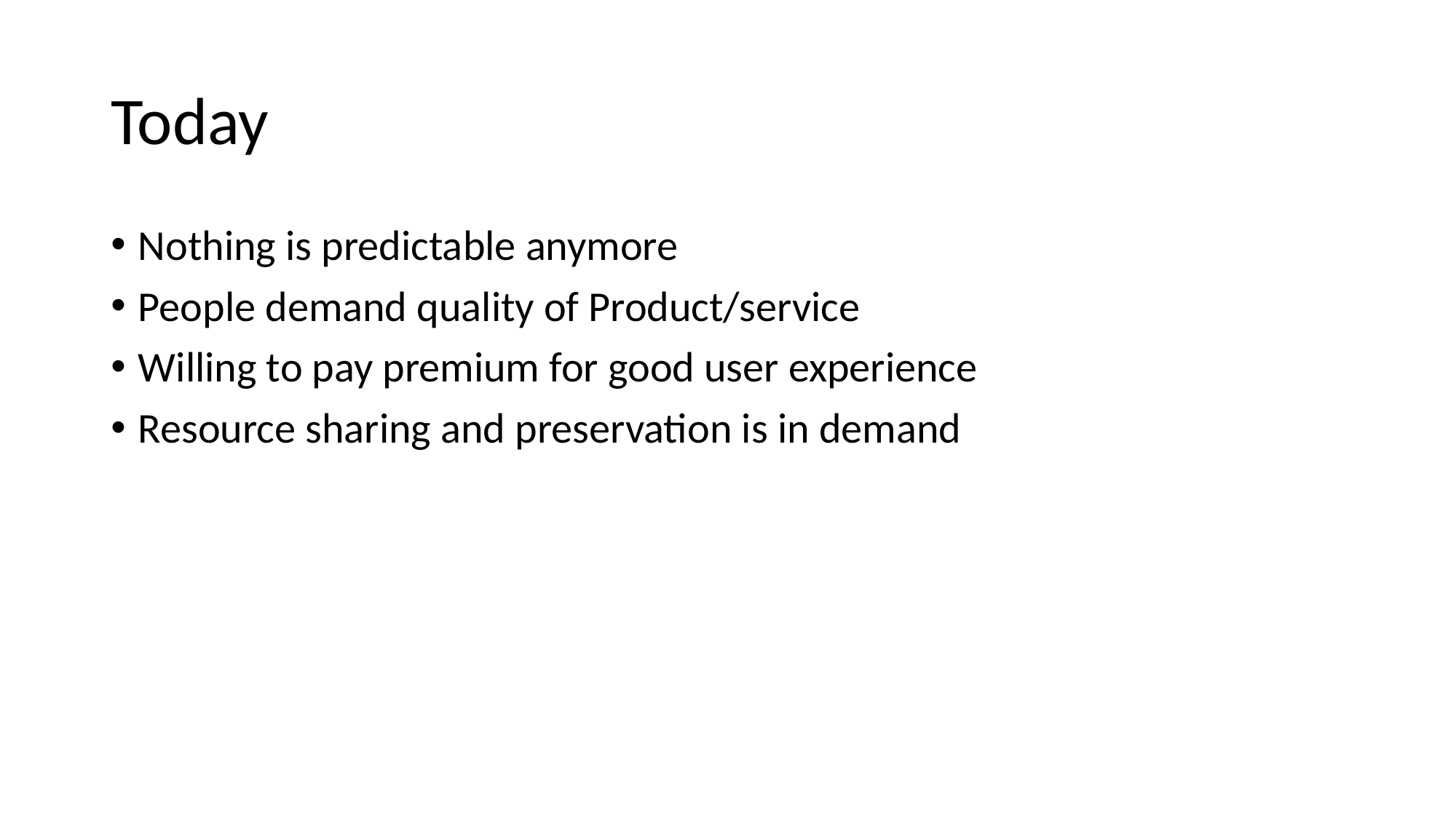

# Today
Nothing is predictable anymore
People demand quality of Product/service
Willing to pay premium for good user experience
Resource sharing and preservation is in demand